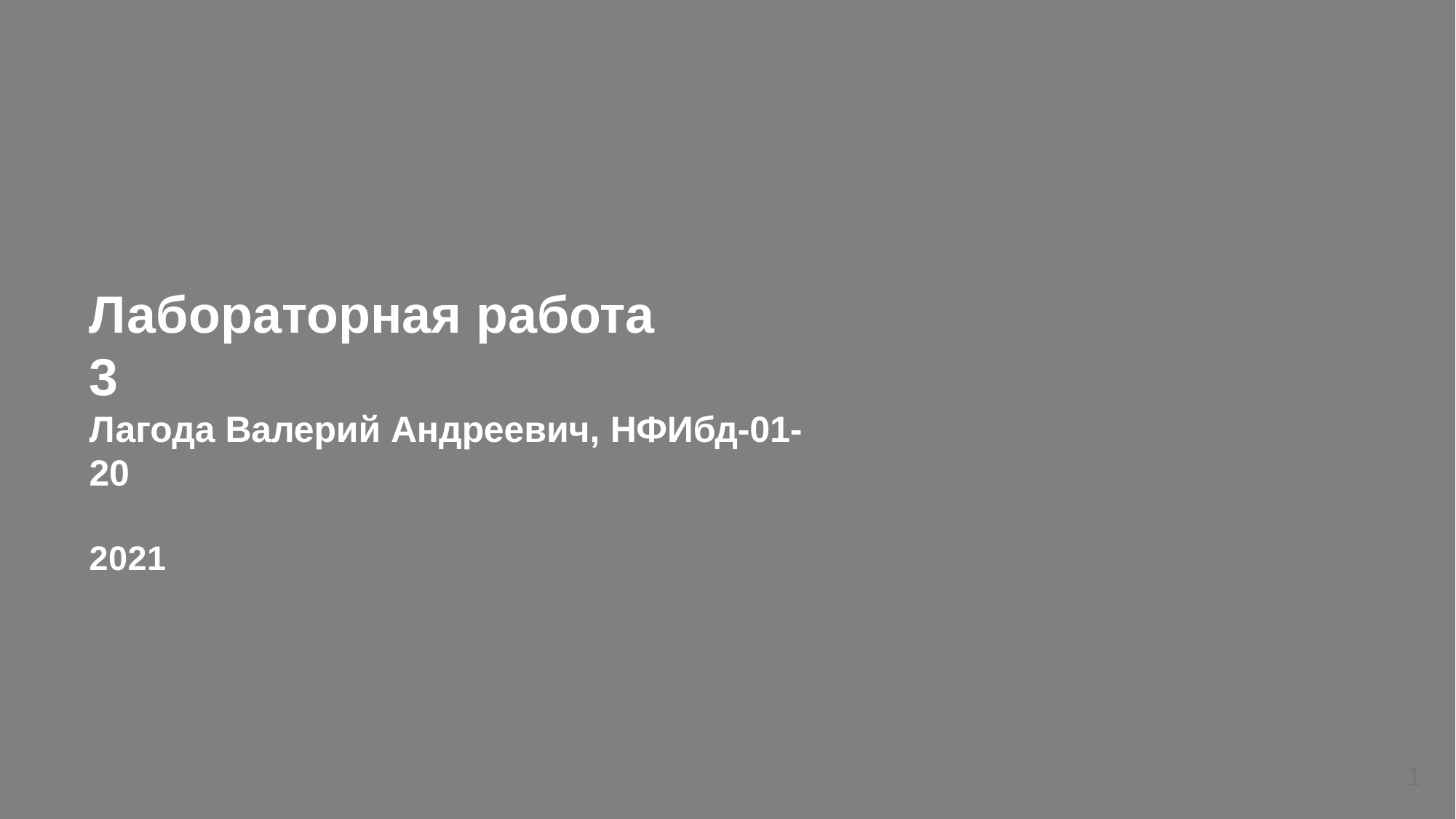

# Лабораторная работа 3
Лагода Валерий Андреевич, НФИбд-01-20

2021
1